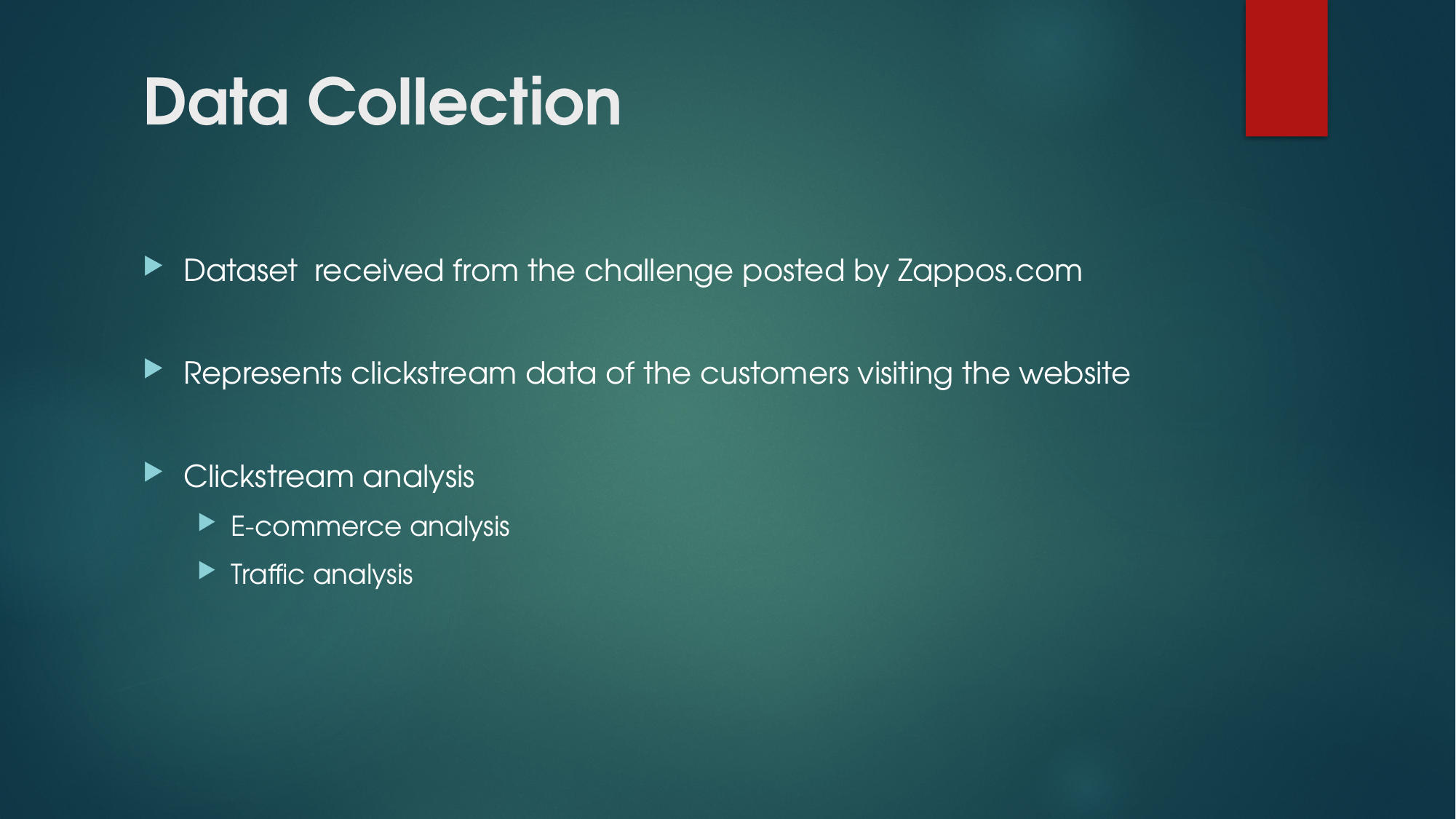

# Data Collection
Dataset  received from the challenge posted by Zappos.com

Represents clickstream data of the customers visiting the website

Clickstream analysis
E-commerce analysis
Traffic analysis